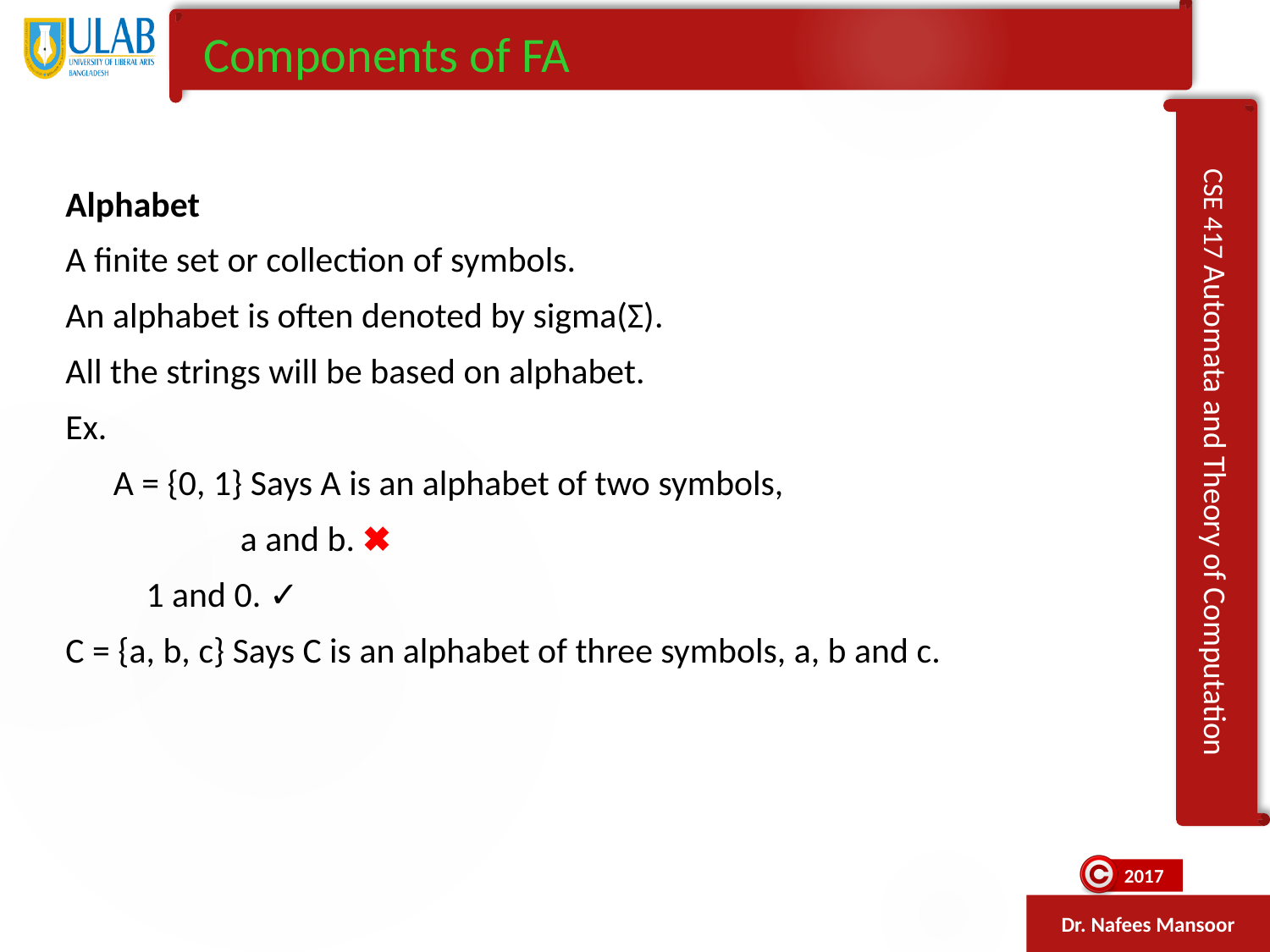

Components of FA
Alphabet
A finite set or collection of symbols.
An alphabet is often denoted by sigma(Σ).
All the strings will be based on alphabet.
Ex.
	A = {0, 1} Says A is an alphabet of two symbols,
		a and b. ✖
          1 and 0. ✓
C = {a, b, c} Says C is an alphabet of three symbols, a, b and c.